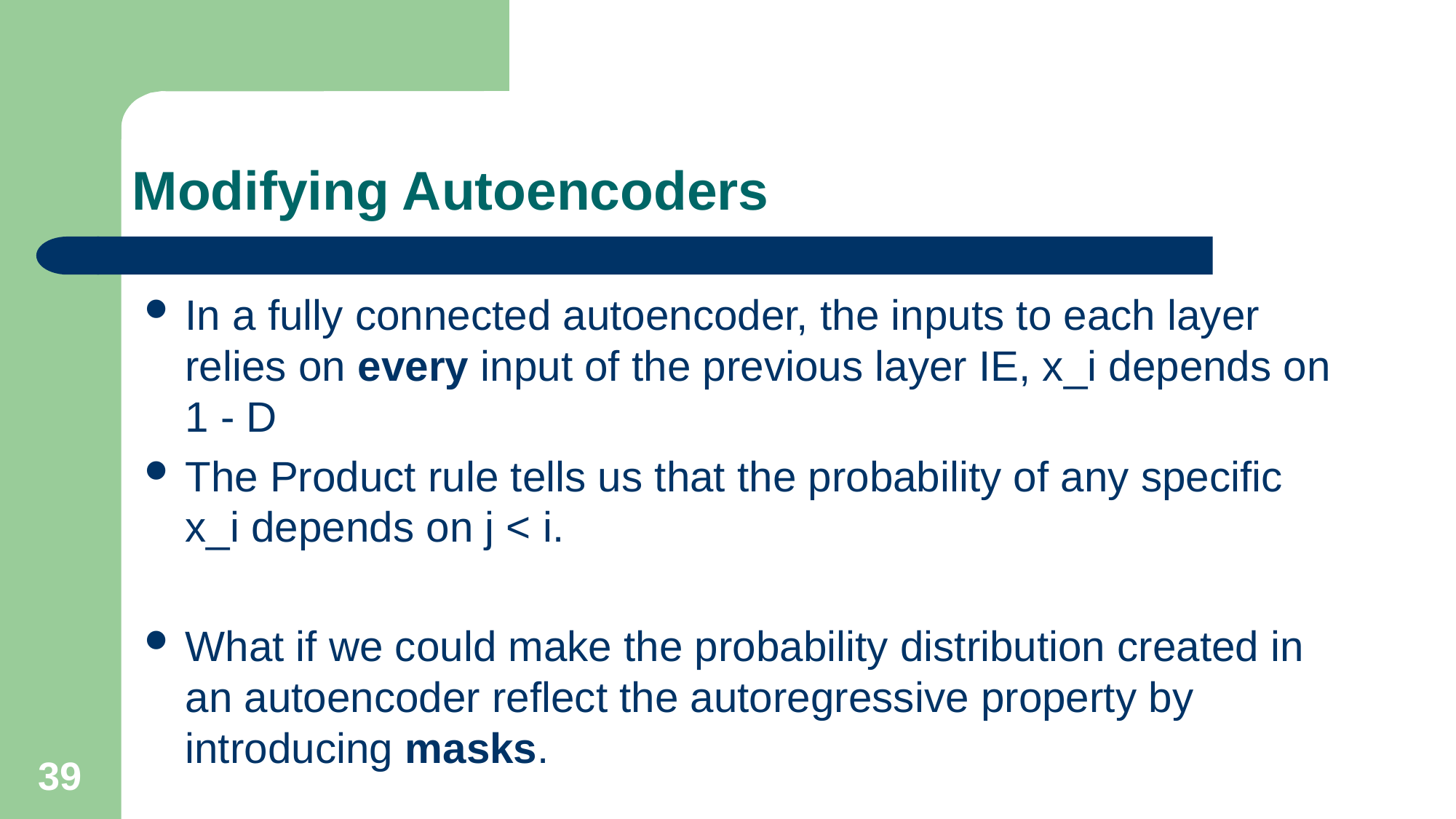

# Modifying Autoencoders
In a fully connected autoencoder, the inputs to each layer relies on every input of the previous layer IE, x_i depends on 1 - D
The Product rule tells us that the probability of any specific x_i depends on j < i.

What if we could make the probability distribution created in an autoencoder reflect the autoregressive property by introducing masks.
39